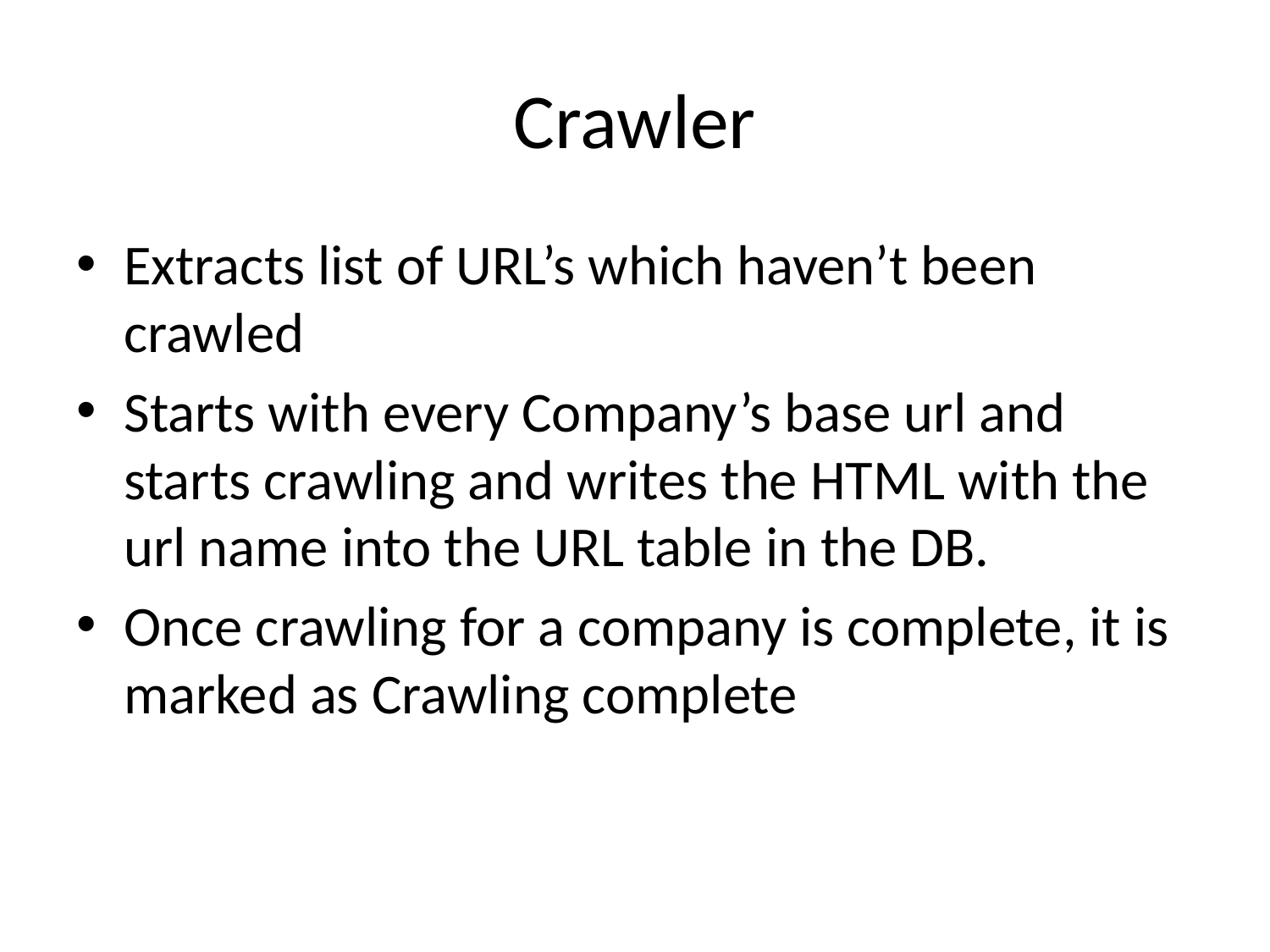

# Crawler
Extracts list of URL’s which haven’t been crawled
Starts with every Company’s base url and starts crawling and writes the HTML with the url name into the URL table in the DB.
Once crawling for a company is complete, it is marked as Crawling complete